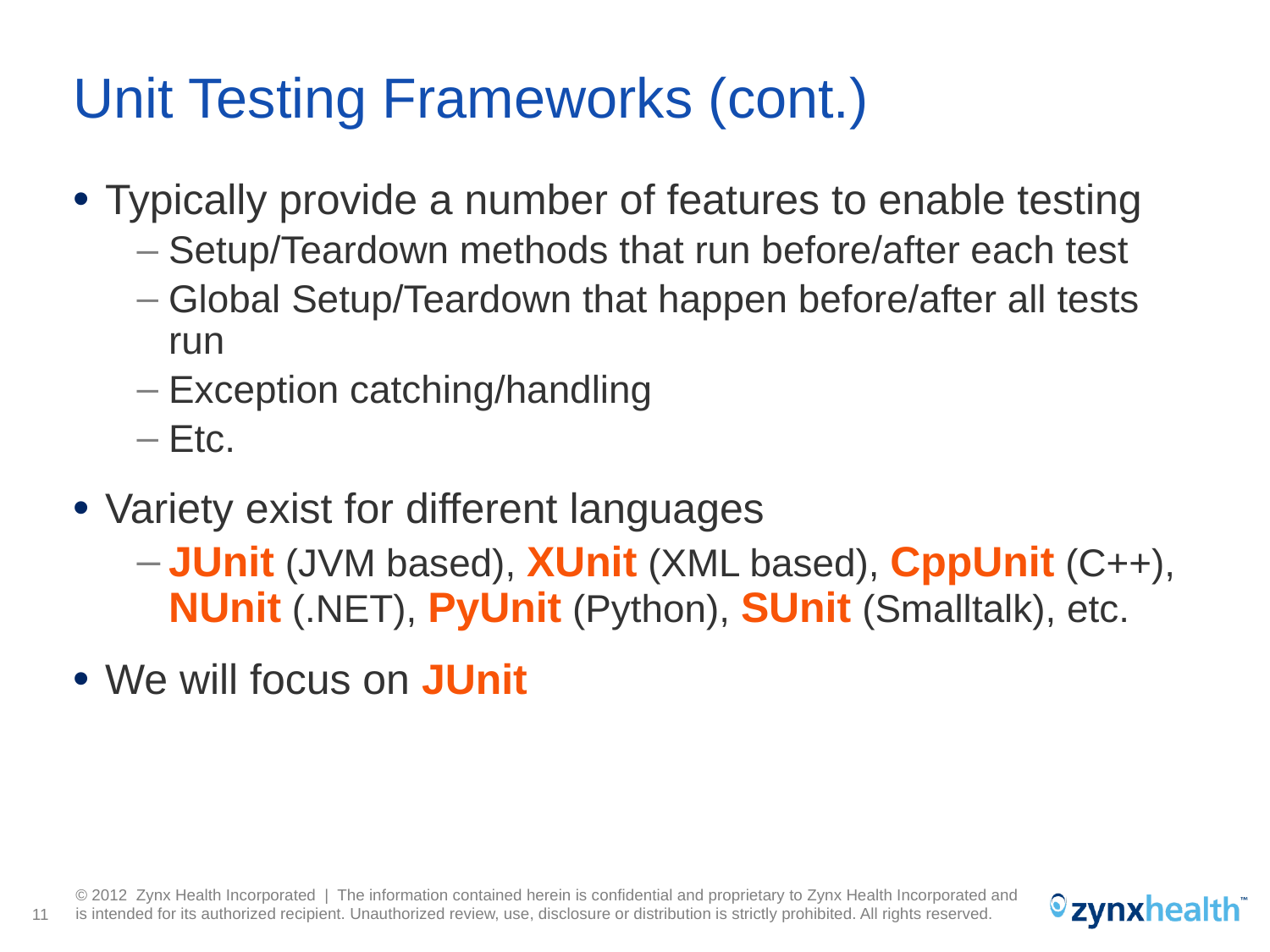

# Unit Testing Frameworks (cont.)
Typically provide a number of features to enable testing
Setup/Teardown methods that run before/after each test
Global Setup/Teardown that happen before/after all tests run
Exception catching/handling
Etc.
Variety exist for different languages
JUnit (JVM based), XUnit (XML based), CppUnit (C++), NUnit (.NET), PyUnit (Python), SUnit (Smalltalk), etc.
We will focus on JUnit